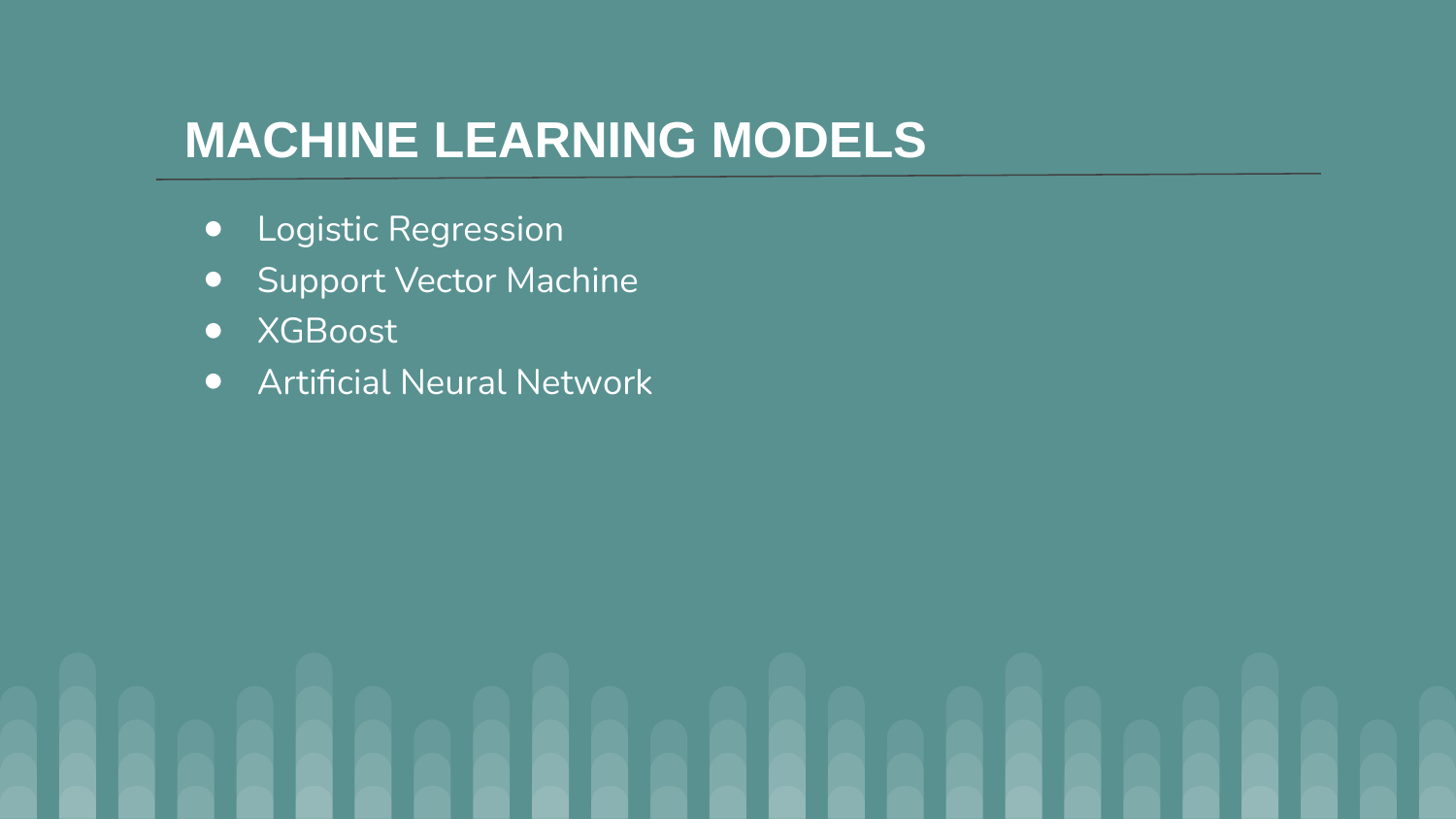

# MACHINE LEARNING MODELS
Logistic Regression
Support Vector Machine
XGBoost
Artificial Neural Network